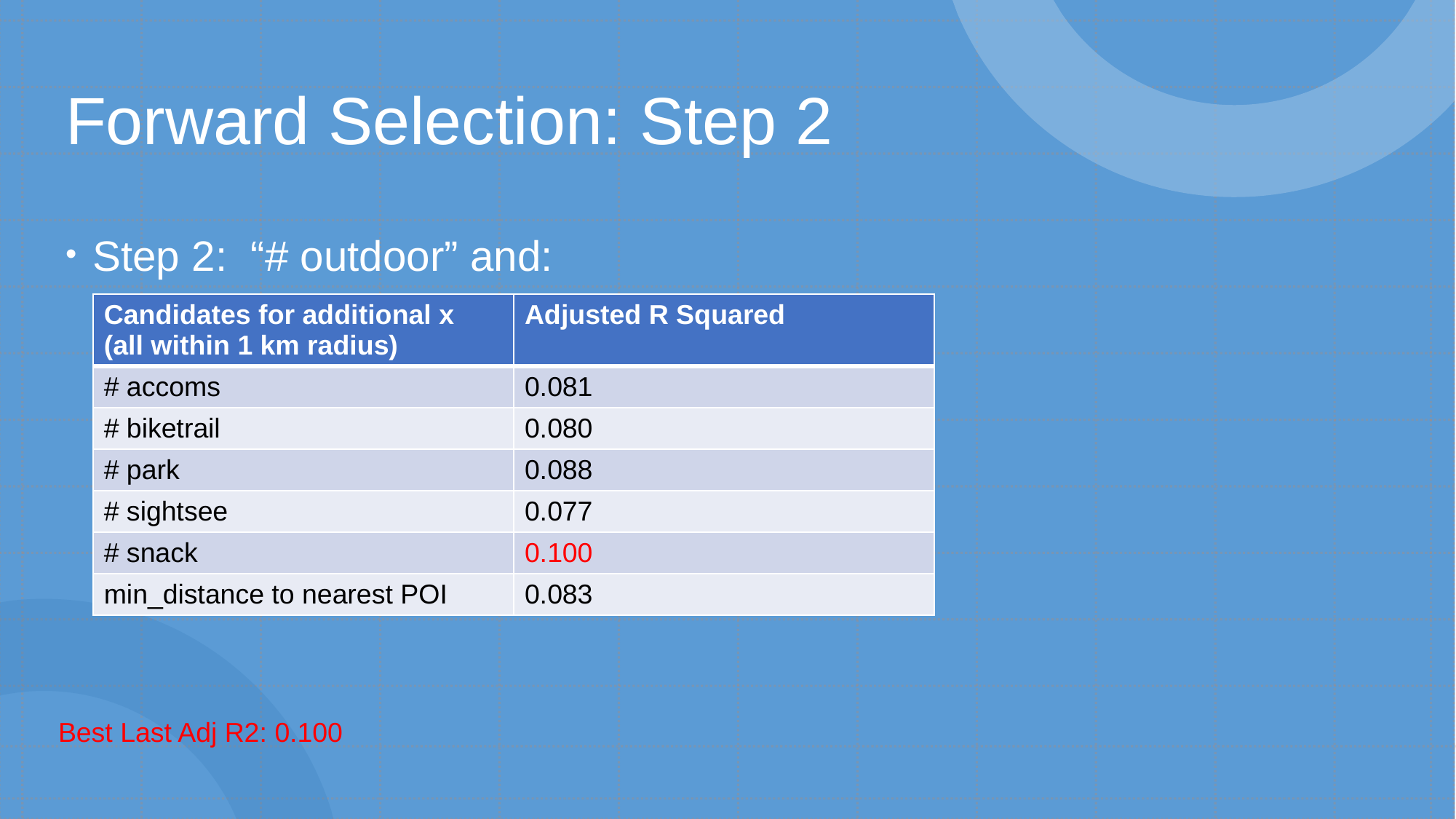

# Forward Selection: Step 2
Step 2:  “# outdoor” and:
| Candidates for additional x (all within 1 km radius) | Adjusted R Squared |
| --- | --- |
| # accoms | 0.081 |
| # biketrail | 0.080 |
| # park | 0.088 |
| # sightsee | 0.077 |
| # snack | 0.100 |
| min\_distance to nearest POI | 0.083 |
Best Last Adj R2: 0.100